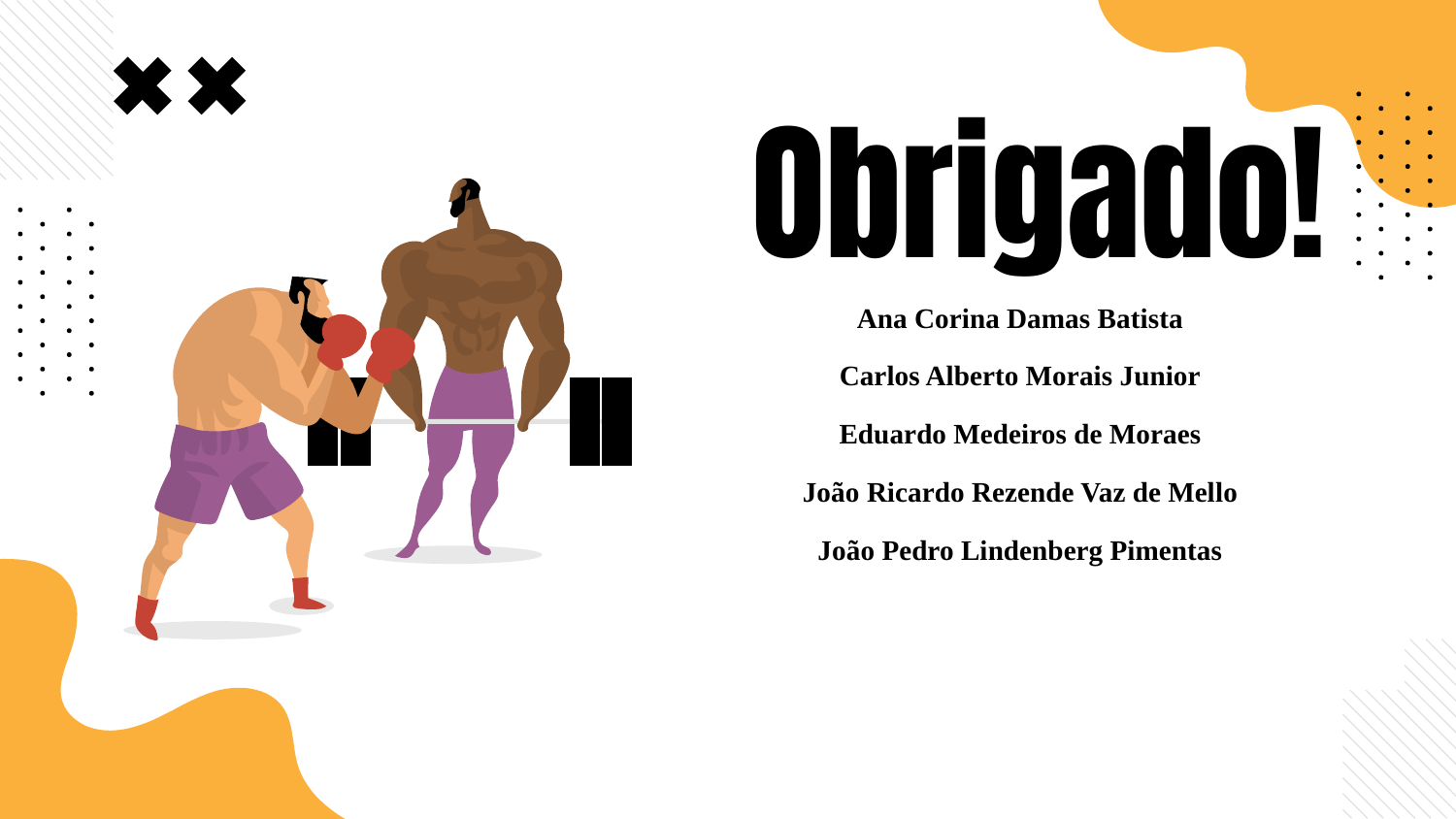

# Obrigado!

Ana Corina Damas Batista
Carlos Alberto Morais Junior
Eduardo Medeiros de Moraes
João Ricardo Rezende Vaz de Mello
João Pedro Lindenberg Pimentas